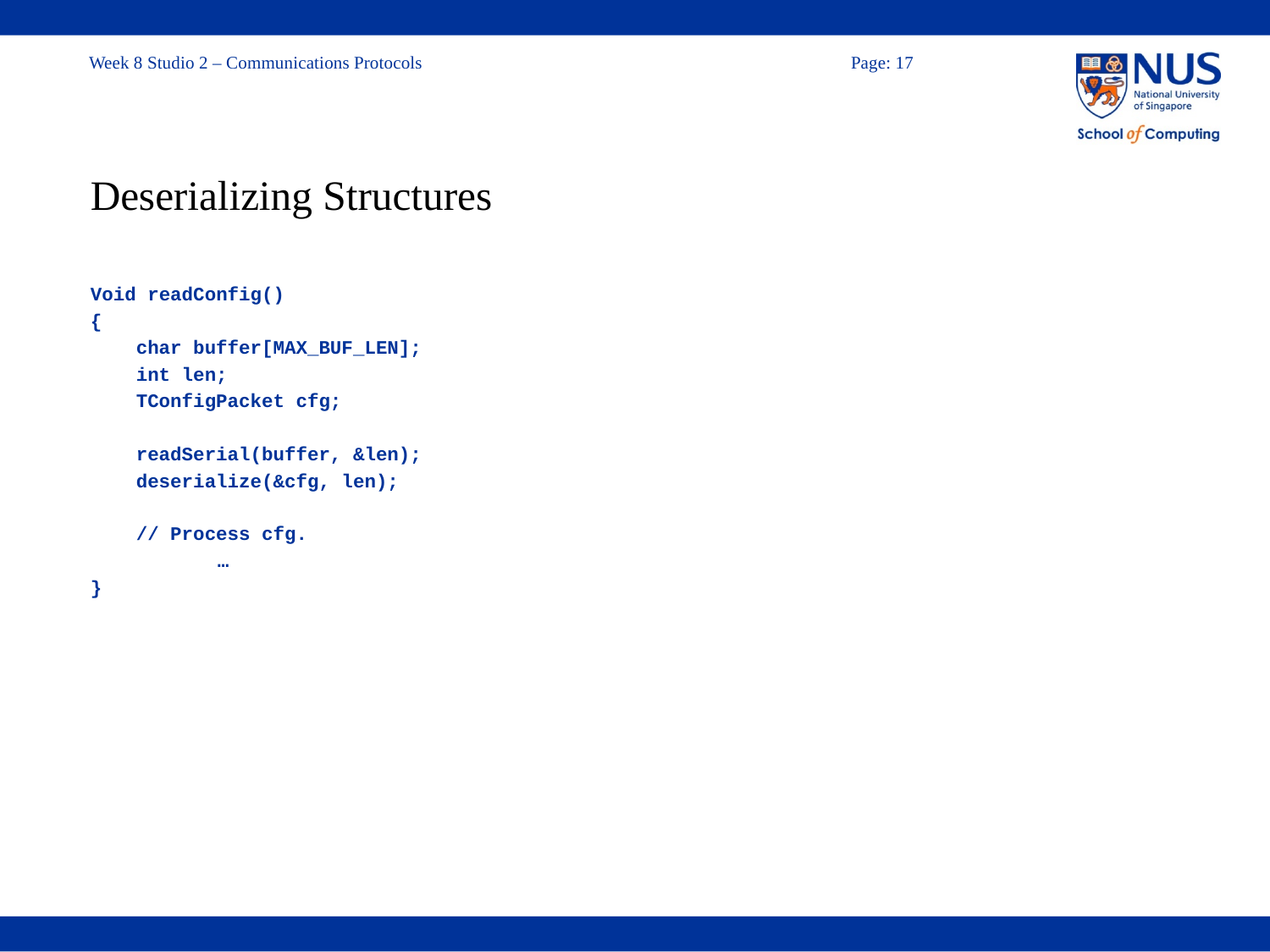

# Deserializing Structures
Void readConfig()
{
    char buffer[MAX_BUF_LEN];
    int len;
    TConfigPacket cfg;

    readSerial(buffer, &len);
    deserialize(&cfg, len);

    // Process cfg.
   	…
}